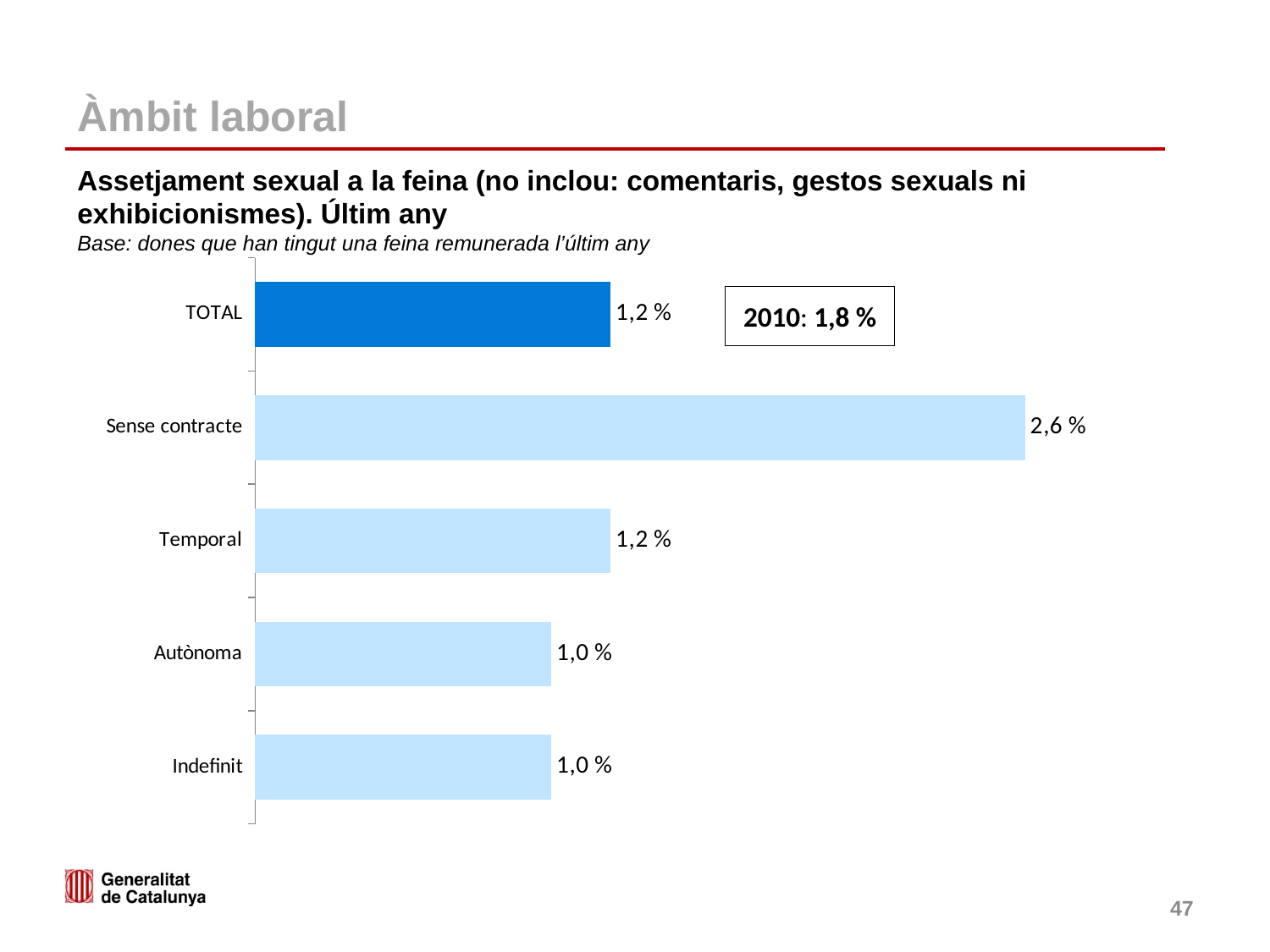

# Àmbit laboral
Assetjament sexual a la feina (no inclou: comentaris, gestos sexuals ni exhibicionismes). Últim any
Base: dones que han tingut una feina remunerada l’últim any

### Chart

| Category |  |
|---|---|
| TOTAL | 1.2 |
| Sense contracte | 2.6 |
| Temporal | 1.2 |
| Autònoma | 1.0 |
| Indefinit | 1.0 |
2010: 1,8 %
47